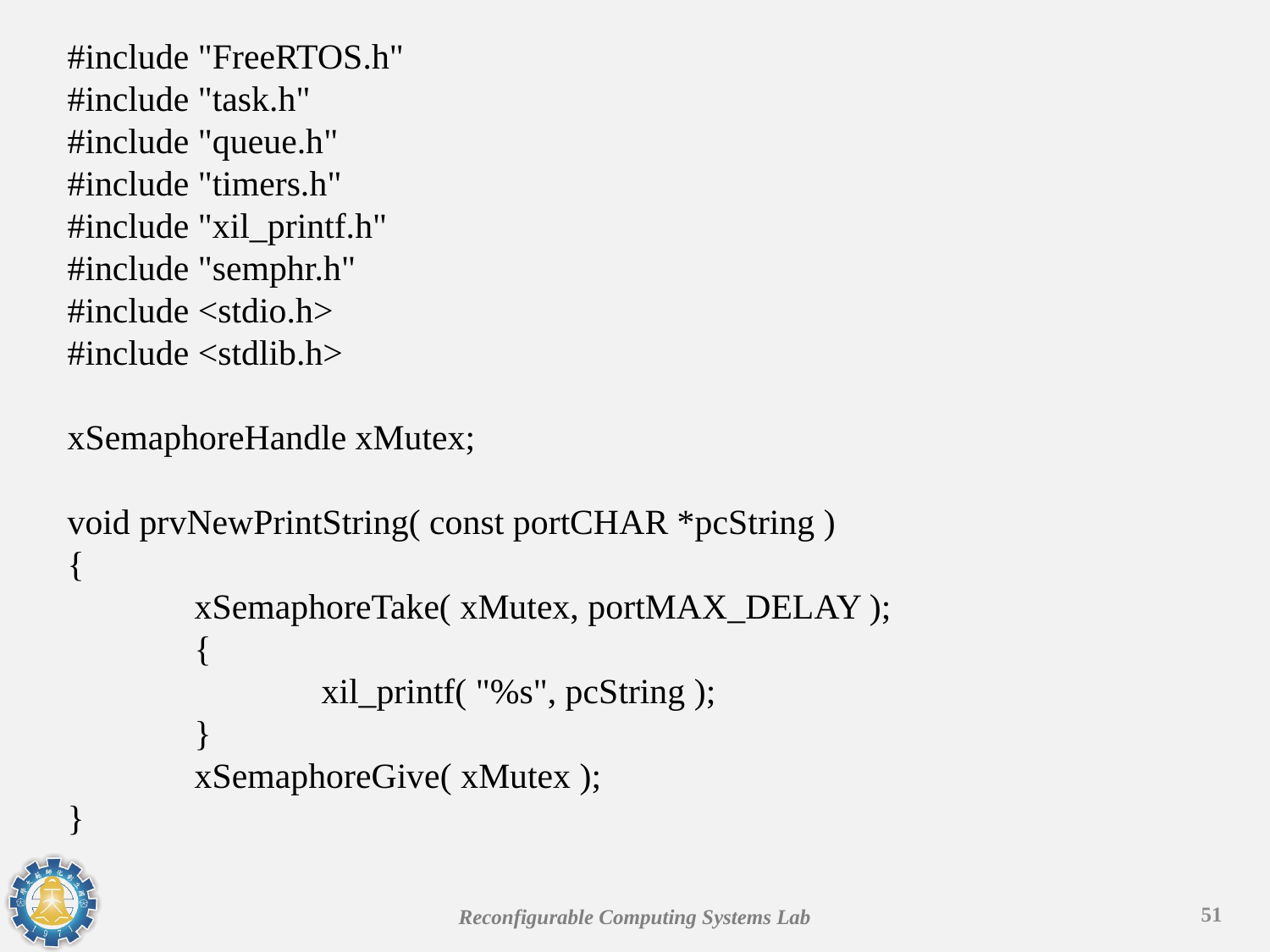

#include "FreeRTOS.h"
#include "task.h"
#include "queue.h"
#include "timers.h"
#include "xil_printf.h"
#include "semphr.h"
#include <stdio.h>
#include <stdlib.h>

xSemaphoreHandle xMutex;

void prvNewPrintString( const portCHAR *pcString )
{
	xSemaphoreTake( xMutex, portMAX_DELAY );
	{
		xil_printf( "%s", pcString );
	}
	xSemaphoreGive( xMutex );
}
51